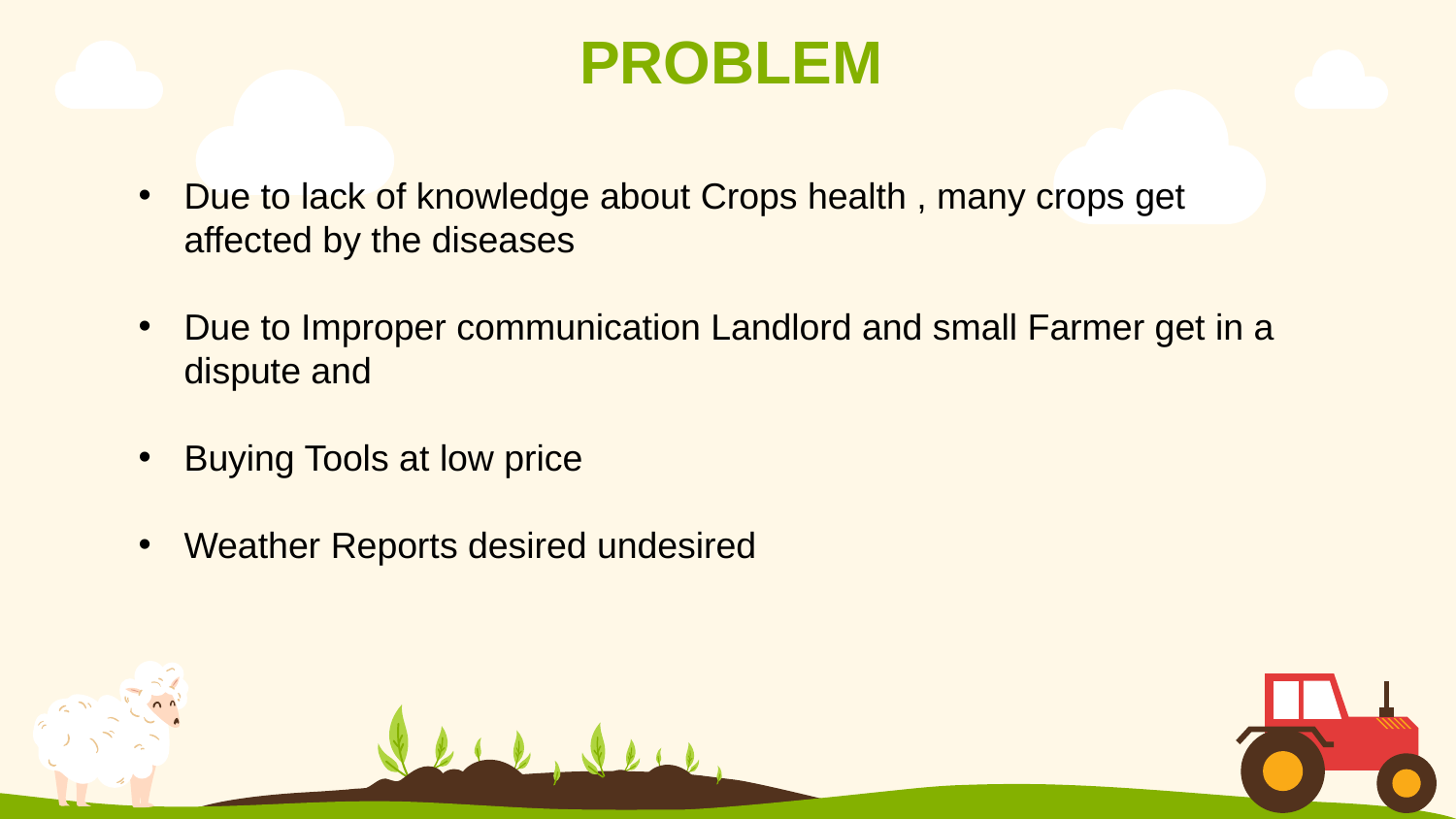

# PROBLEM

Due to lack of knowledge about Crops health , many crops get affected by the diseases

Due to Improper communication Landlord and small Farmer get in a dispute and

Buying Tools at low price

Weather Reports desired undesired